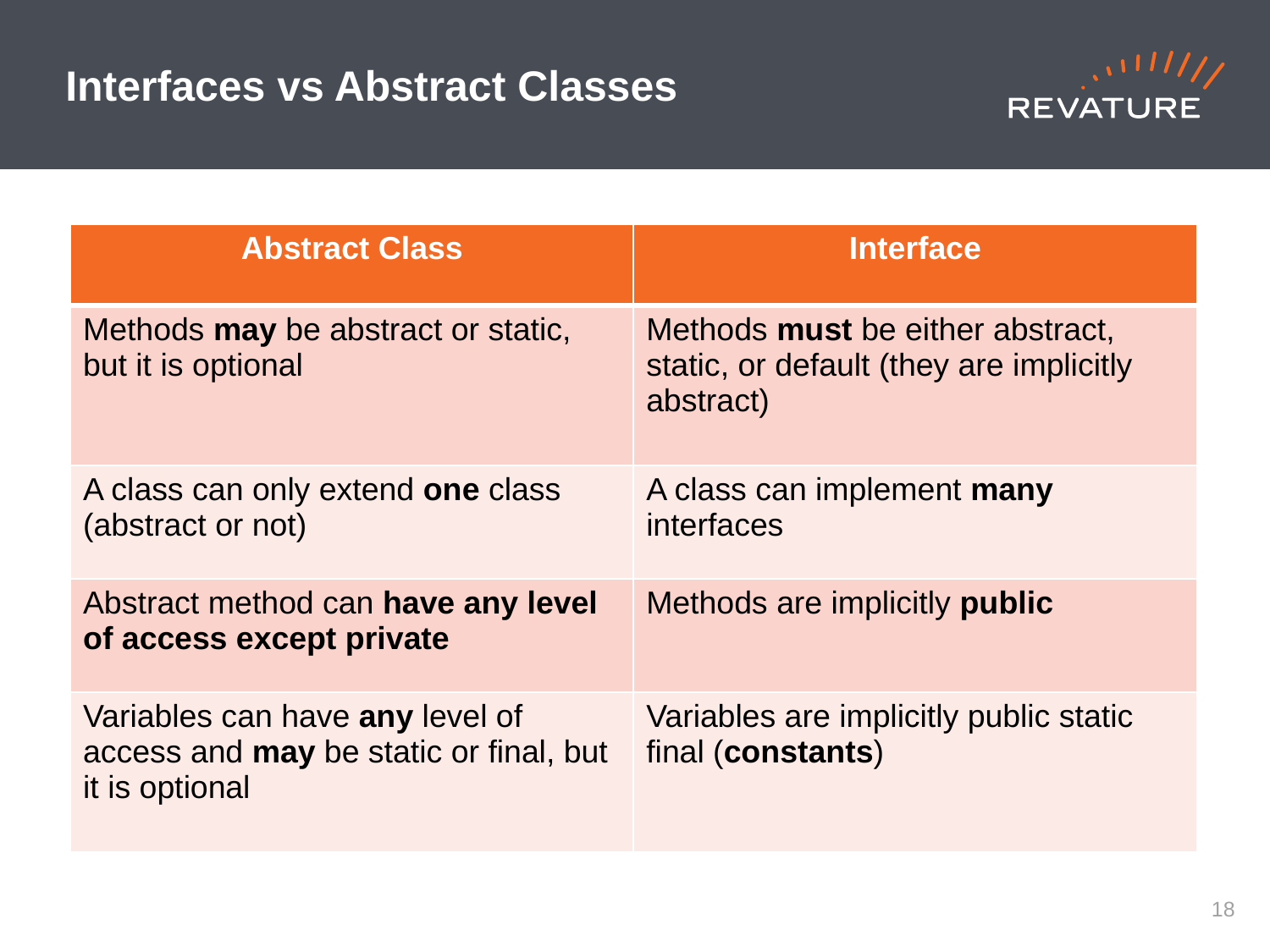

# Interfaces vs Abstract Classes
| Abstract Class | Interface |
| --- | --- |
| Methods may be abstract or static, but it is optional | Methods must be either abstract, static, or default (they are implicitly abstract) |
| A class can only extend one class (abstract or not) | A class can implement many interfaces |
| Abstract method can have any level of access except private | Methods are implicitly public |
| Variables can have any level of access and may be static or final, but it is optional | Variables are implicitly public static final (constants) |
18